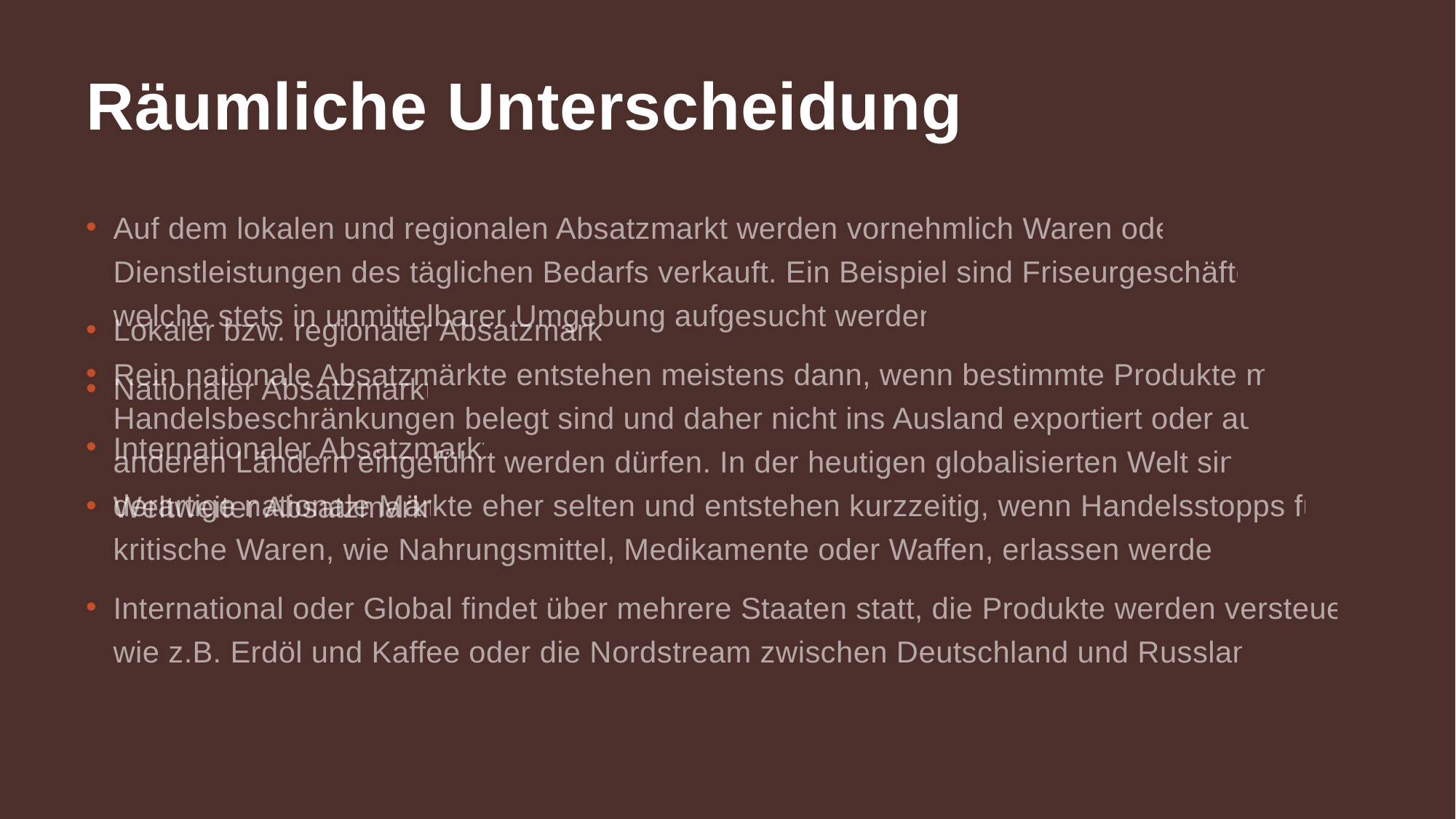

# Räumliche Unterscheidung
Auf dem lokalen und regionalen Absatzmarkt werden vornehmlich Waren oder Dienstleistungen des täglichen Bedarfs verkauft. Ein Beispiel sind Friseurgeschäfte, welche stets in unmittelbarer Umgebung aufgesucht werden.
Rein nationale Absatzmärkte entstehen meistens dann, wenn bestimmte Produkte mit Handelsbeschränkungen belegt sind und daher nicht ins Ausland exportiert oder aus anderen Ländern eingeführt werden dürfen. In der heutigen globalisierten Welt sind derartige nationale Märkte eher selten und entstehen kurzzeitig, wenn Handelsstopps für kritische Waren, wie Nahrungsmittel, Medikamente oder Waffen, erlassen werden.
International oder Global findet über mehrere Staaten statt, die Produkte werden versteuert wie z.B. Erdöl und Kaffee oder die Nordstream zwischen Deutschland und Russland

Lokaler bzw. regionaler Absatzmarkt
Nationaler Absatzmarkt
Internationaler Absatzmarkt
Weltweiter Absatzmarkt